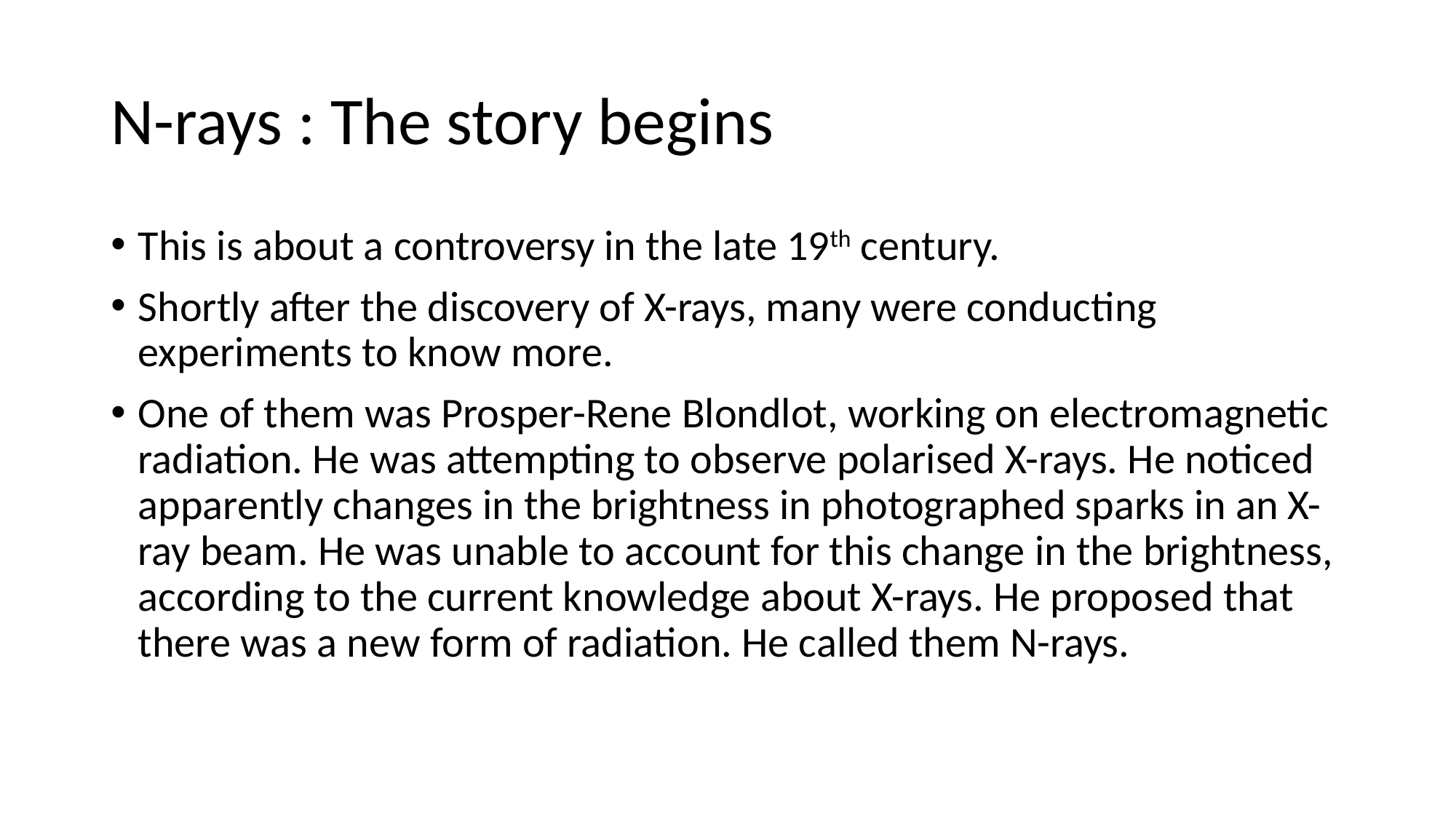

# N-rays : The story begins
This is about a controversy in the late 19th century.
Shortly after the discovery of X-rays, many were conducting experiments to know more.
One of them was Prosper-Rene Blondlot, working on electromagnetic radiation. He was attempting to observe polarised X-rays. He noticed apparently changes in the brightness in photographed sparks in an X-ray beam. He was unable to account for this change in the brightness, according to the current knowledge about X-rays. He proposed that there was a new form of radiation. He called them N-rays.